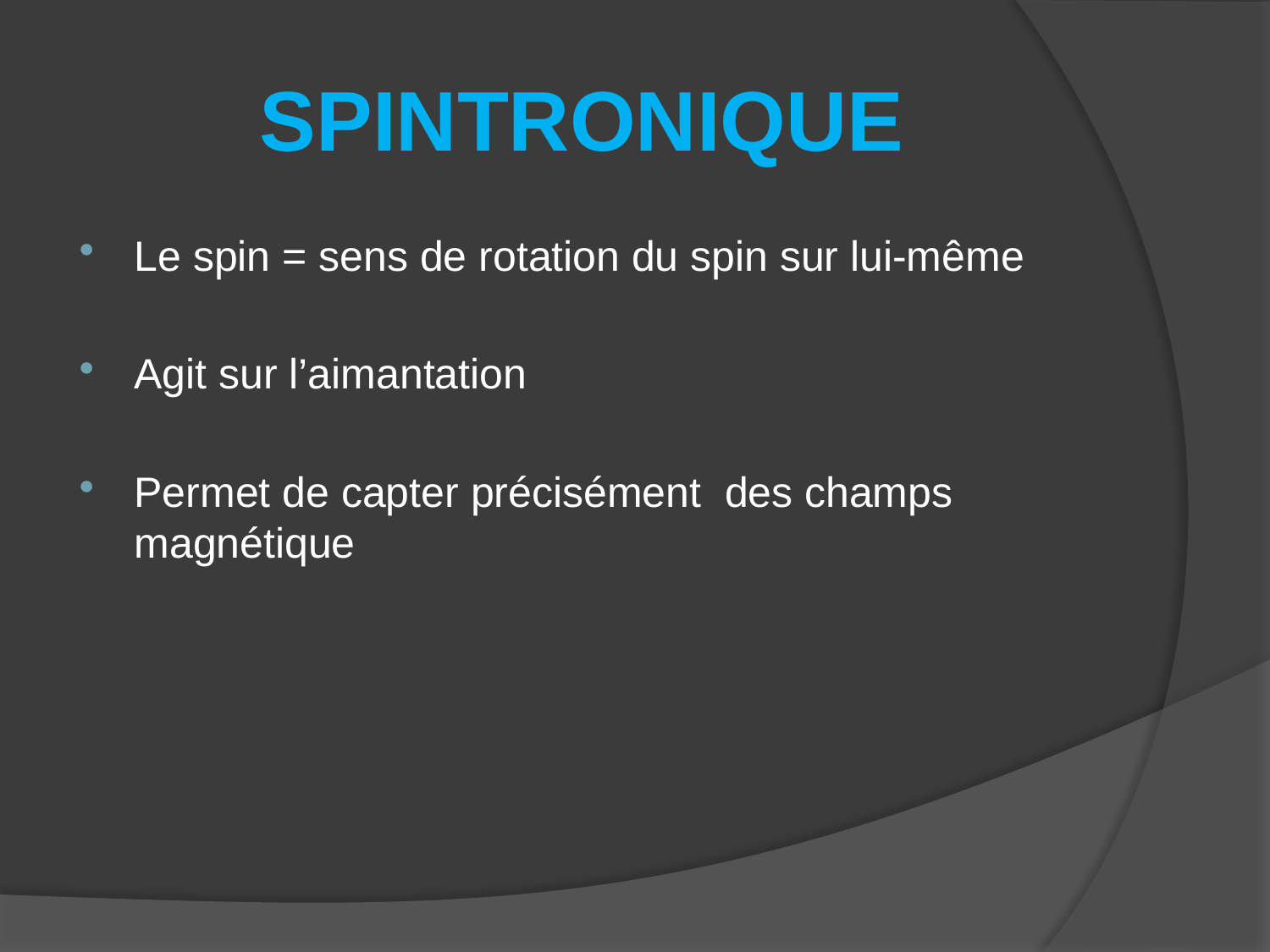

# SPINTRONIQUE
Le spin = sens de rotation du spin sur lui-même

Agit sur l’aimantation

Permet de capter précisément  des champs magnétique